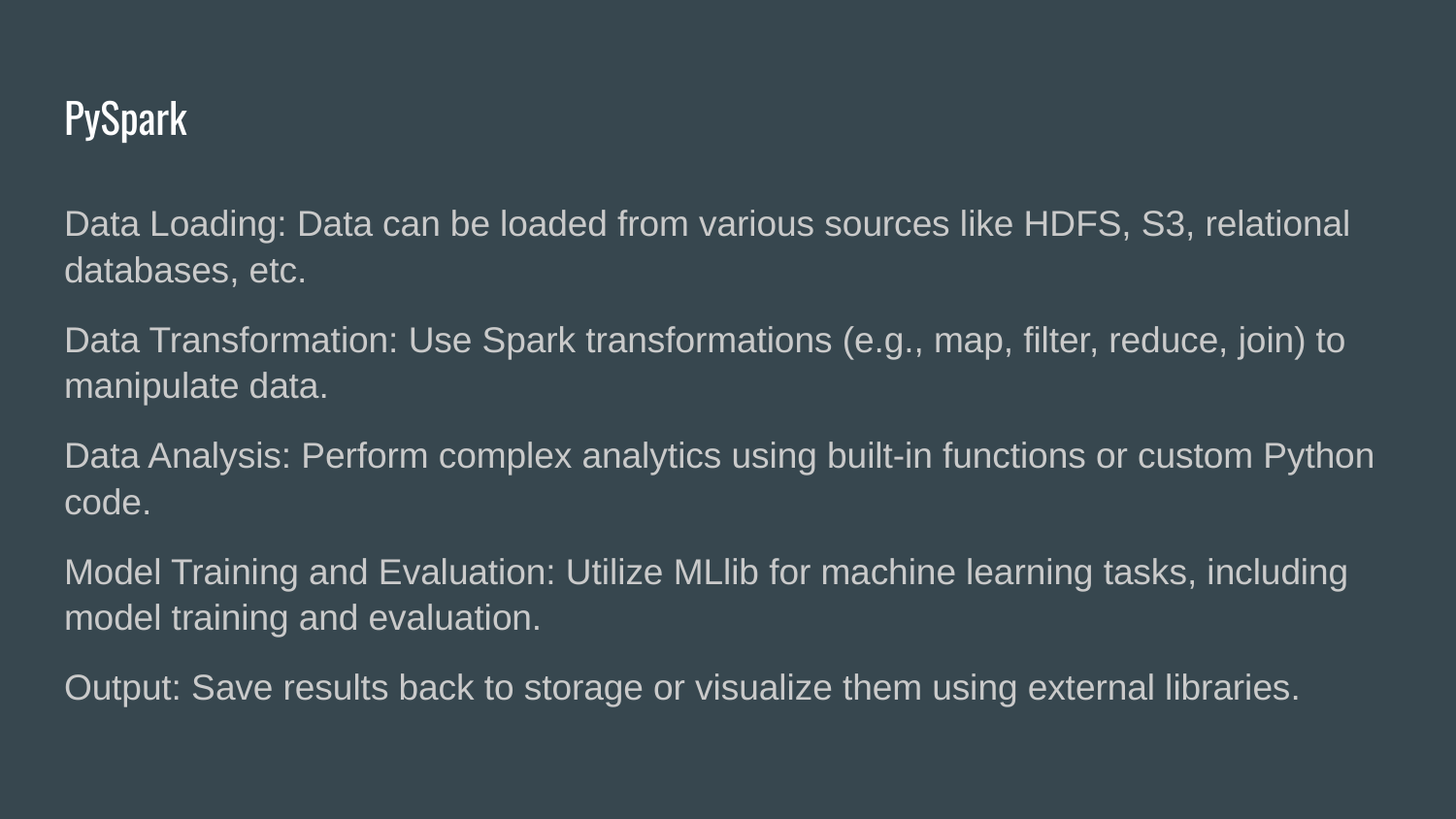

# PySpark
Data Loading: Data can be loaded from various sources like HDFS, S3, relational databases, etc.
Data Transformation: Use Spark transformations (e.g., map, filter, reduce, join) to manipulate data.
Data Analysis: Perform complex analytics using built-in functions or custom Python code.
Model Training and Evaluation: Utilize MLlib for machine learning tasks, including model training and evaluation.
Output: Save results back to storage or visualize them using external libraries.